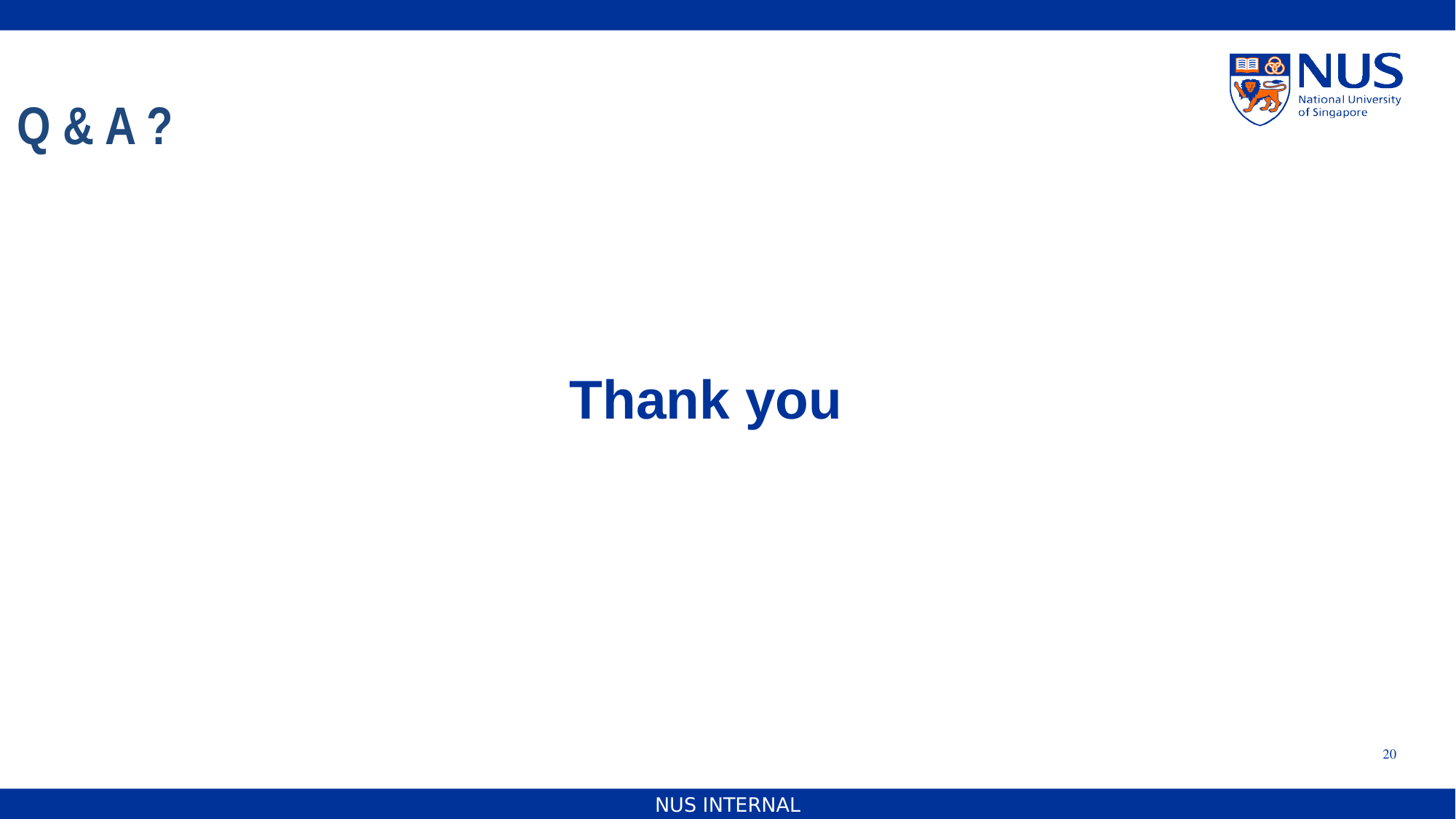

Q & A ?

Thank you

20